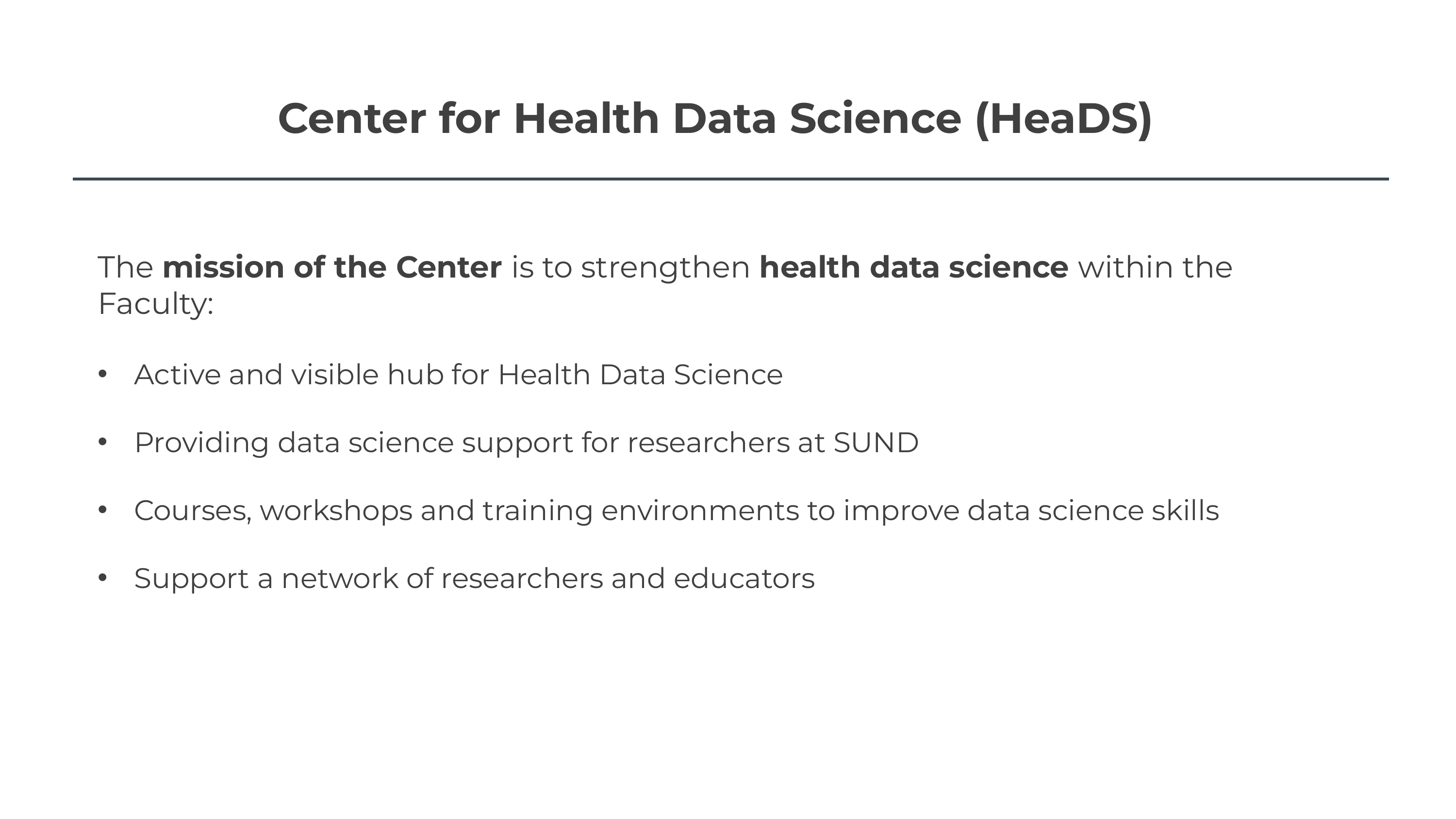

# Center for Health Data Science (HeaDS)
The mission of the Center is to strengthen health data science within the Faculty:

Active and visible hub for Health Data Science

Providing data science support for researchers at SUND

Courses, workshops and training environments to improve data science skills

Support a network of researchers and educators